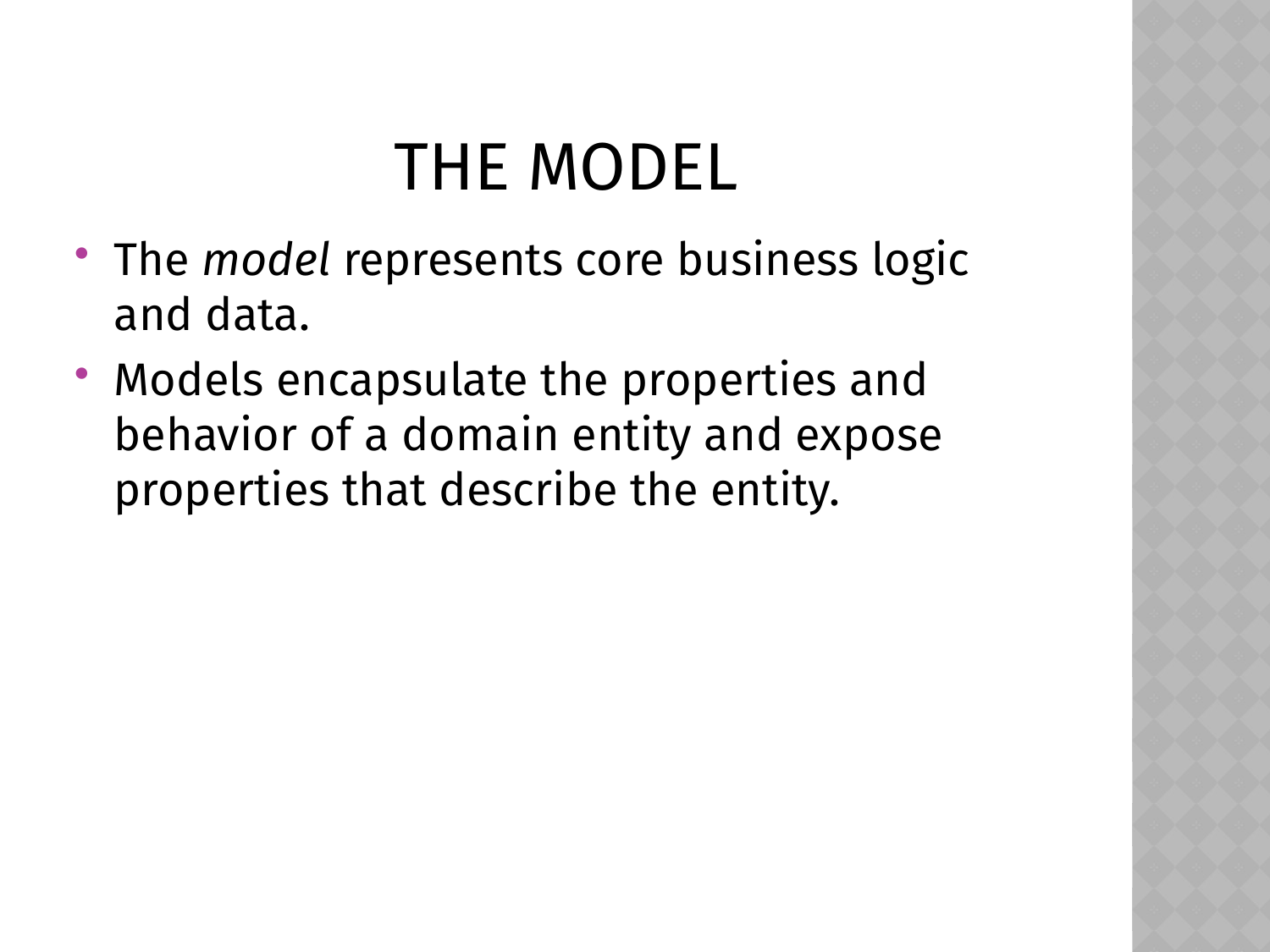

# The Model
The model represents core business logic and data.
Models encapsulate the properties and behavior of a domain entity and expose properties that describe the entity.